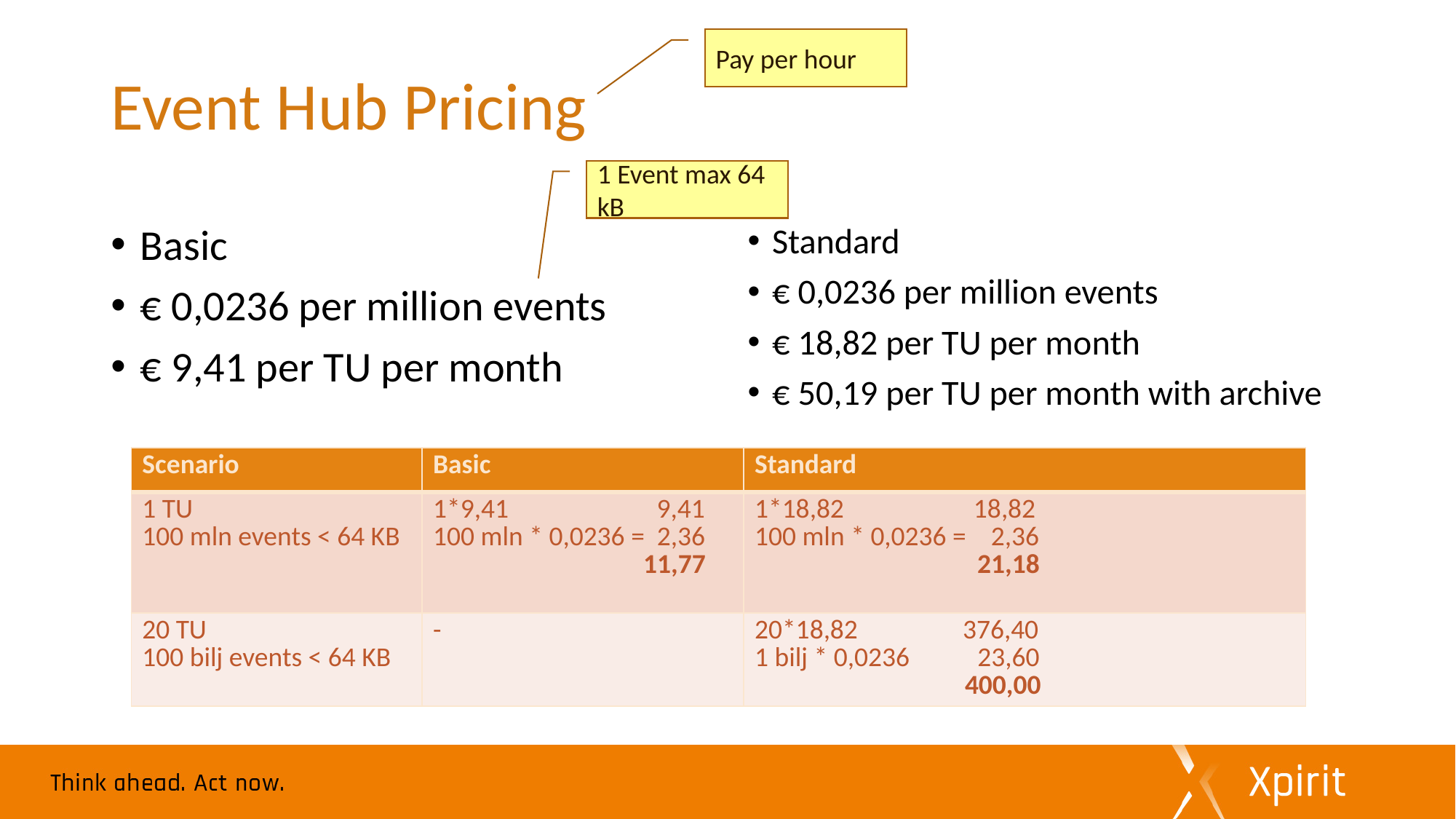

# Event Hub Pricing
Pay per hour
1 Event max 64 kB
Basic
€ 0,0236 per million events
€ 9,41 per TU per month
Standard
€ 0,0236 per million events
€ 18,82 per TU per month
€ 50,19 per TU per month with archive

Extra costs: Connections, Storage
| Scenario | Basic | Standard |
| --- | --- | --- |
| 1 TU 100 mln events < 64 KB | 1\*9,41 9,41 100 mln \* 0,0236 = 2,36 11,77 | 1\*18,82 18,82 100 mln \* 0,0236 = 2,36 21,18 |
| 20 TU 100 bilj events < 64 KB | - | 20\*18,82 376,40 1 bilj \* 0,0236 23,60 400,00 |